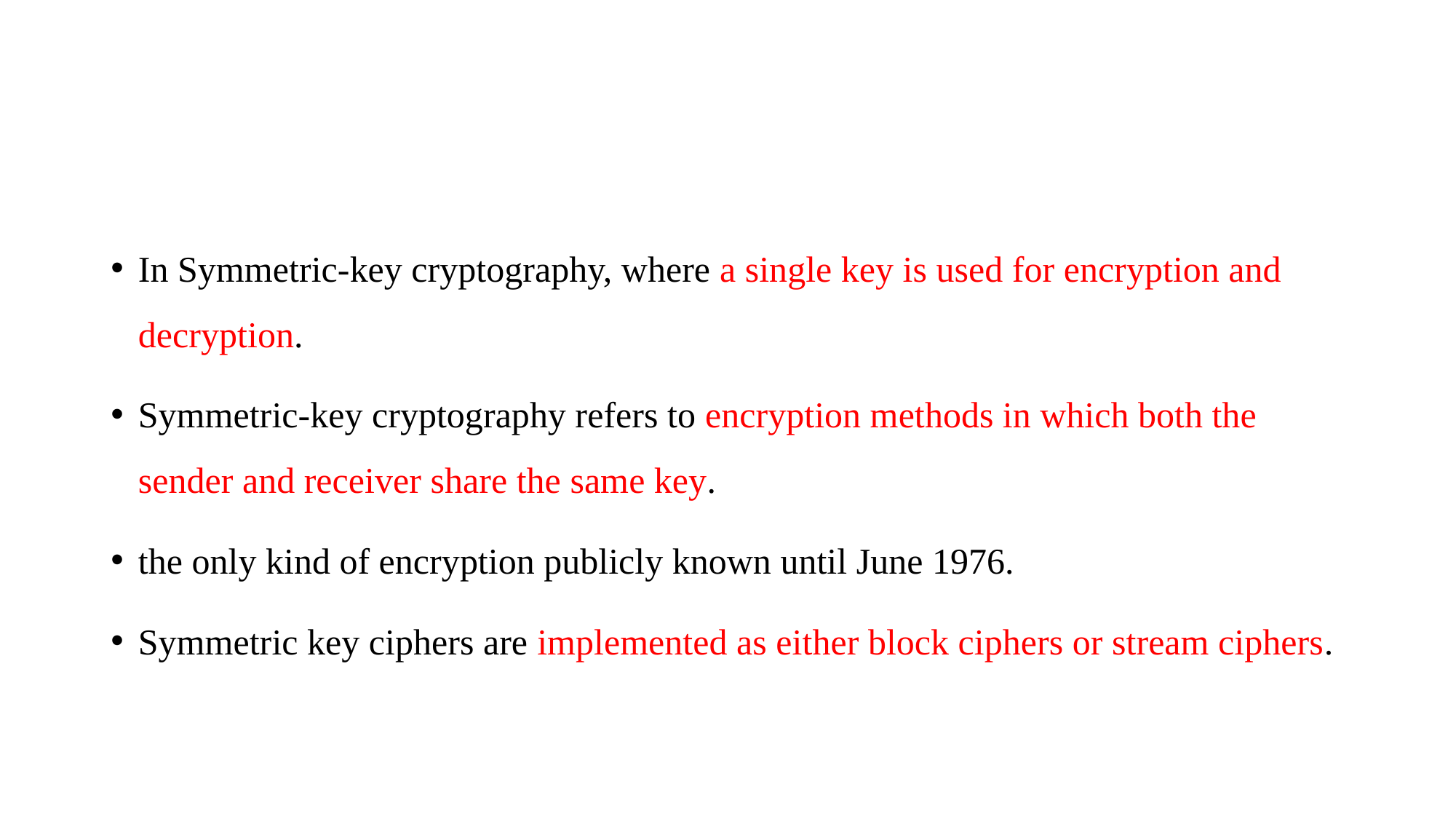

#
In Symmetric-key cryptography, where a single key is used for encryption and decryption.
Symmetric-key cryptography refers to encryption methods in which both the sender and receiver share the same key.
the only kind of encryption publicly known until June 1976.
Symmetric key ciphers are implemented as either block ciphers or stream ciphers.